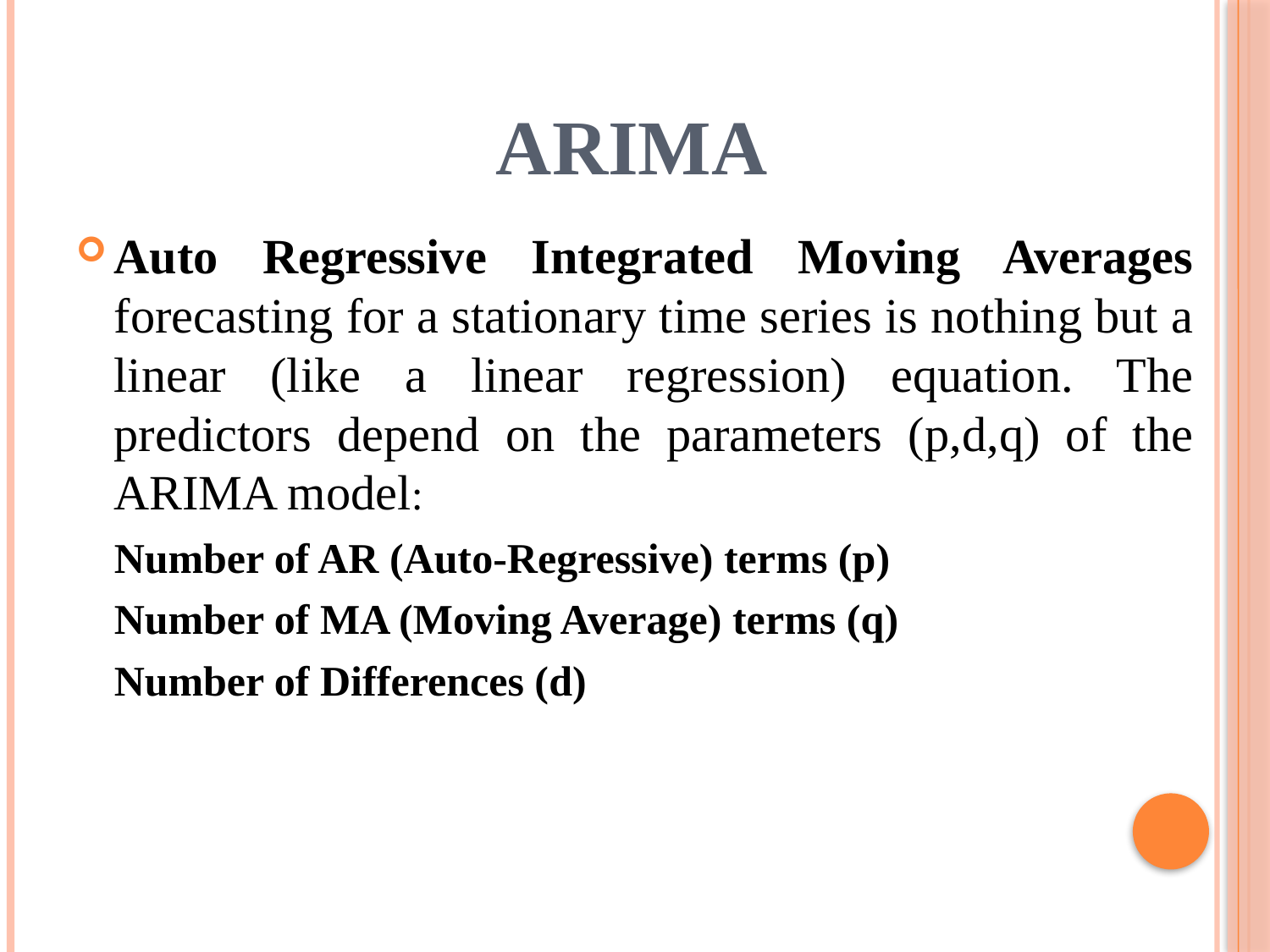

# ARIMA
Auto Regressive Integrated Moving Averages forecasting for a stationary time series is nothing but a linear (like a linear regression) equation. The predictors depend on the parameters (p,d,q) of the ARIMA model:
	Number of AR (Auto-Regressive) terms (p)
	Number of MA (Moving Average) terms (q)
	Number of Differences (d)